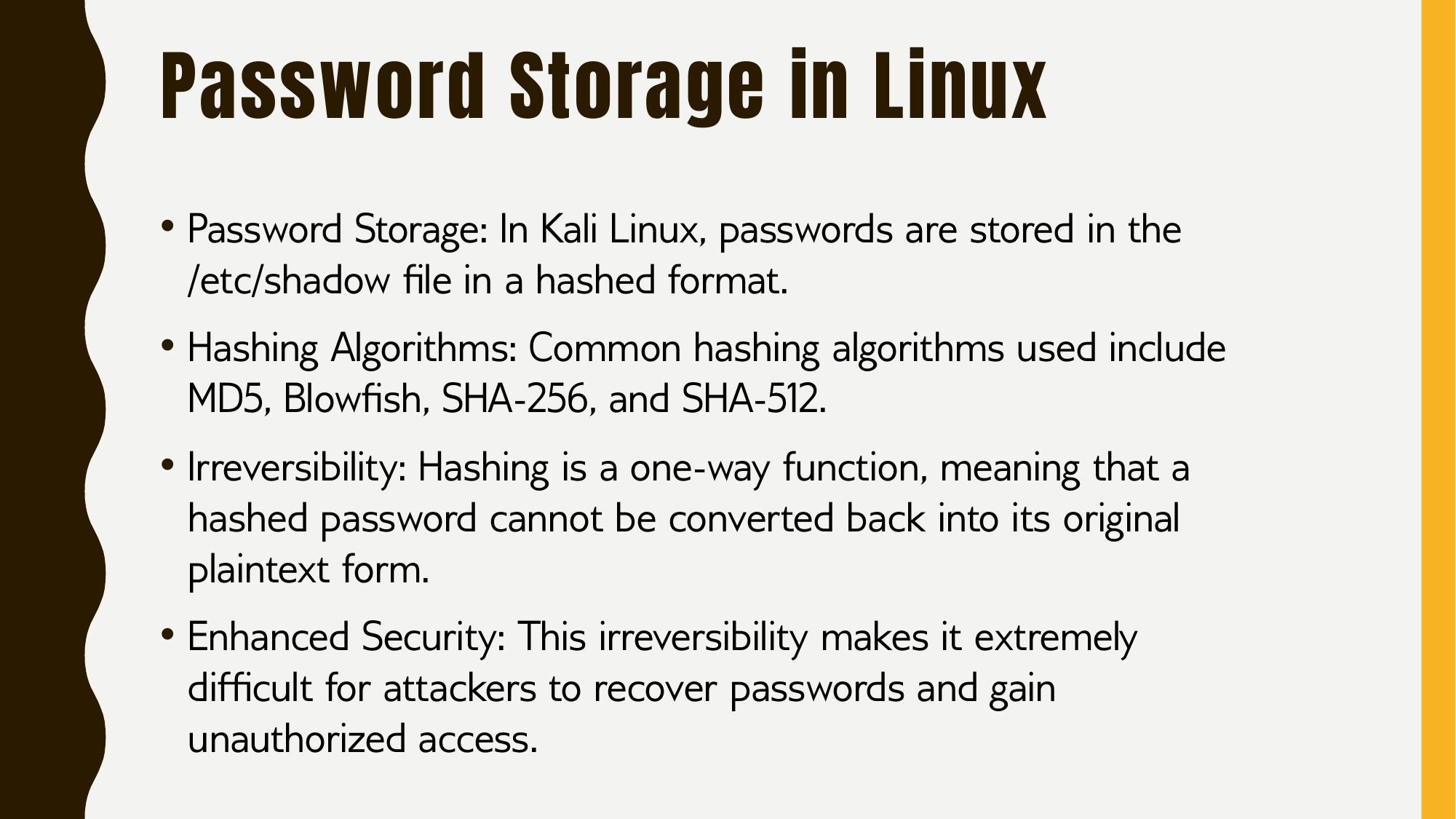

# Password Storage in Linux
Password Storage: In Kali Linux, passwords are stored in the /etc/shadow file in a hashed format.
Hashing Algorithms: Common hashing algorithms used include MD5, Blowfish, SHA-256, and SHA-512.
Irreversibility: Hashing is a one-way function, meaning that a hashed password cannot be converted back into its original plaintext form.
Enhanced Security: This irreversibility makes it extremely difficult for attackers to recover passwords and gain unauthorized access.